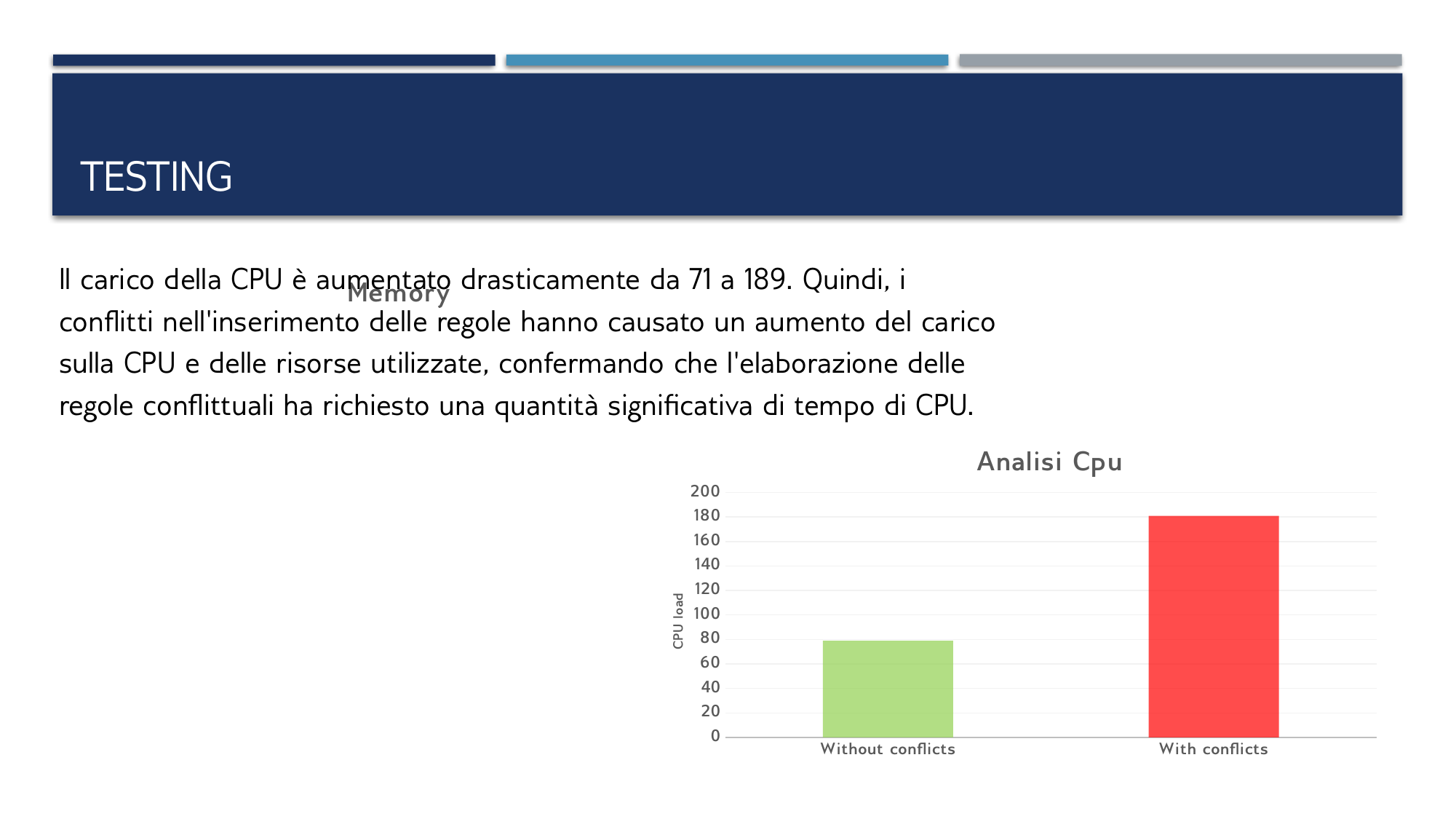

# Testing
Il carico della CPU è aumentato drasticamente da 71 a 189. Quindi, i conflitti nell'inserimento delle regole hanno causato un aumento del carico sulla CPU e delle risorse utilizzate, confermando che l'elaborazione delle regole conflittuali ha richiesto una quantità significativa di tempo di CPU.

### Chart: Memory

| Category |
|---|

### Chart: Analisi Cpu

| Category | CPU load |
|---|---|
| Without conflicts | 79.0 |
| With conflicts | 181.0 |